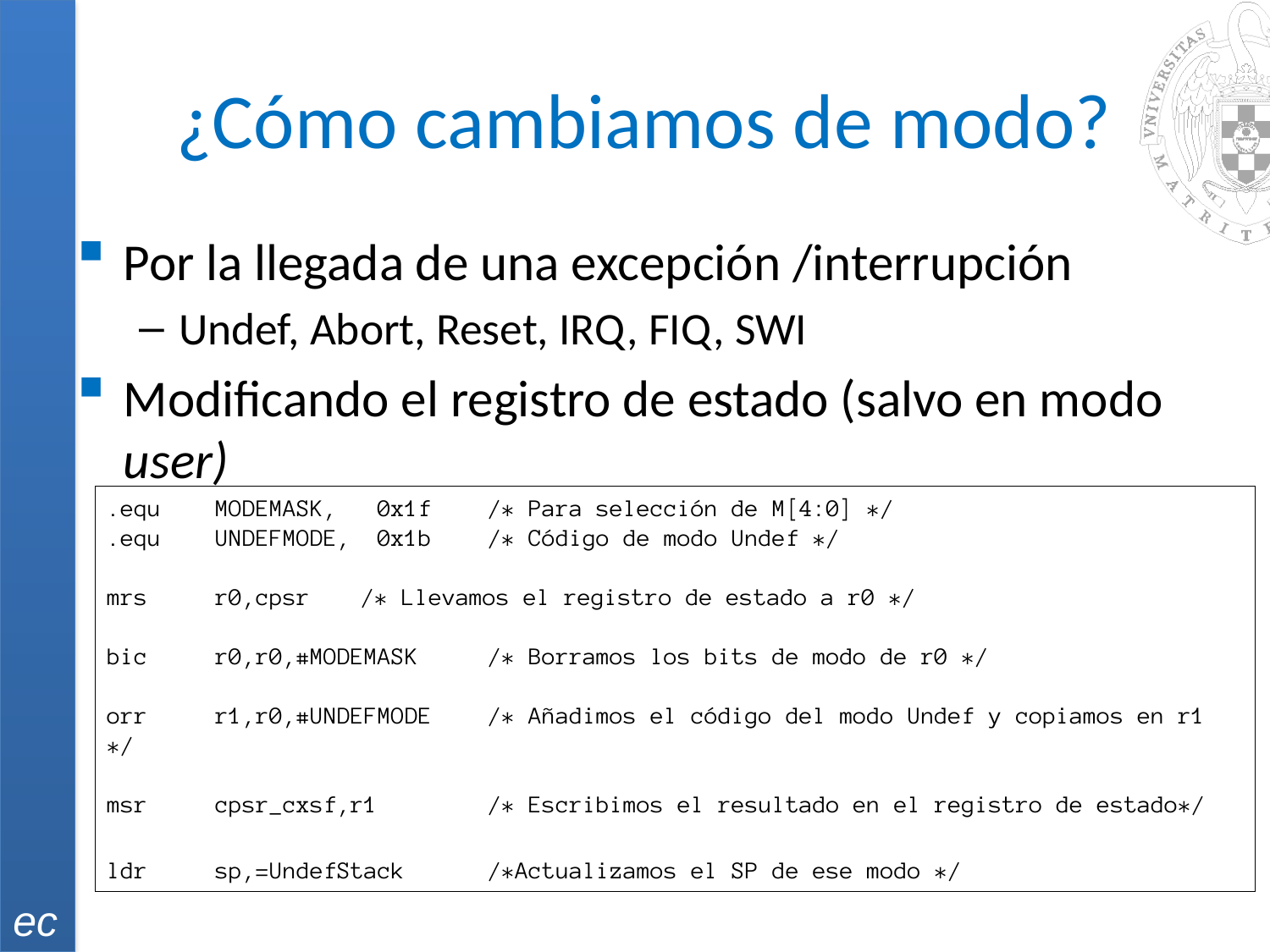

# ¿Cómo cambiamos de modo?
Por la llegada de una excepción /interrupción
Undef, Abort, Reset, IRQ, FIQ, SWI
Modificando el registro de estado (salvo en modo user)
.equ    MODEMASK,   0x1f 	/* Para selección de M[4:0] */
.equ    UNDEFMODE,  0x1b	/* Código de modo Undef */

mrs     r0,cpsr	/* Llevamos el registro de estado a r0 */

bic     r0,r0,#MODEMASK 	/* Borramos los bits de modo de r0 */

orr     r1,r0,#UNDEFMODE 	/* Añadimos el código del modo Undef y copiamos en r1 */

msr     cpsr_cxsf,r1	/* Escribimos el resultado en el registro de estado*/

ldr     sp,=UndefStack 	/*Actualizamos el SP de ese modo */